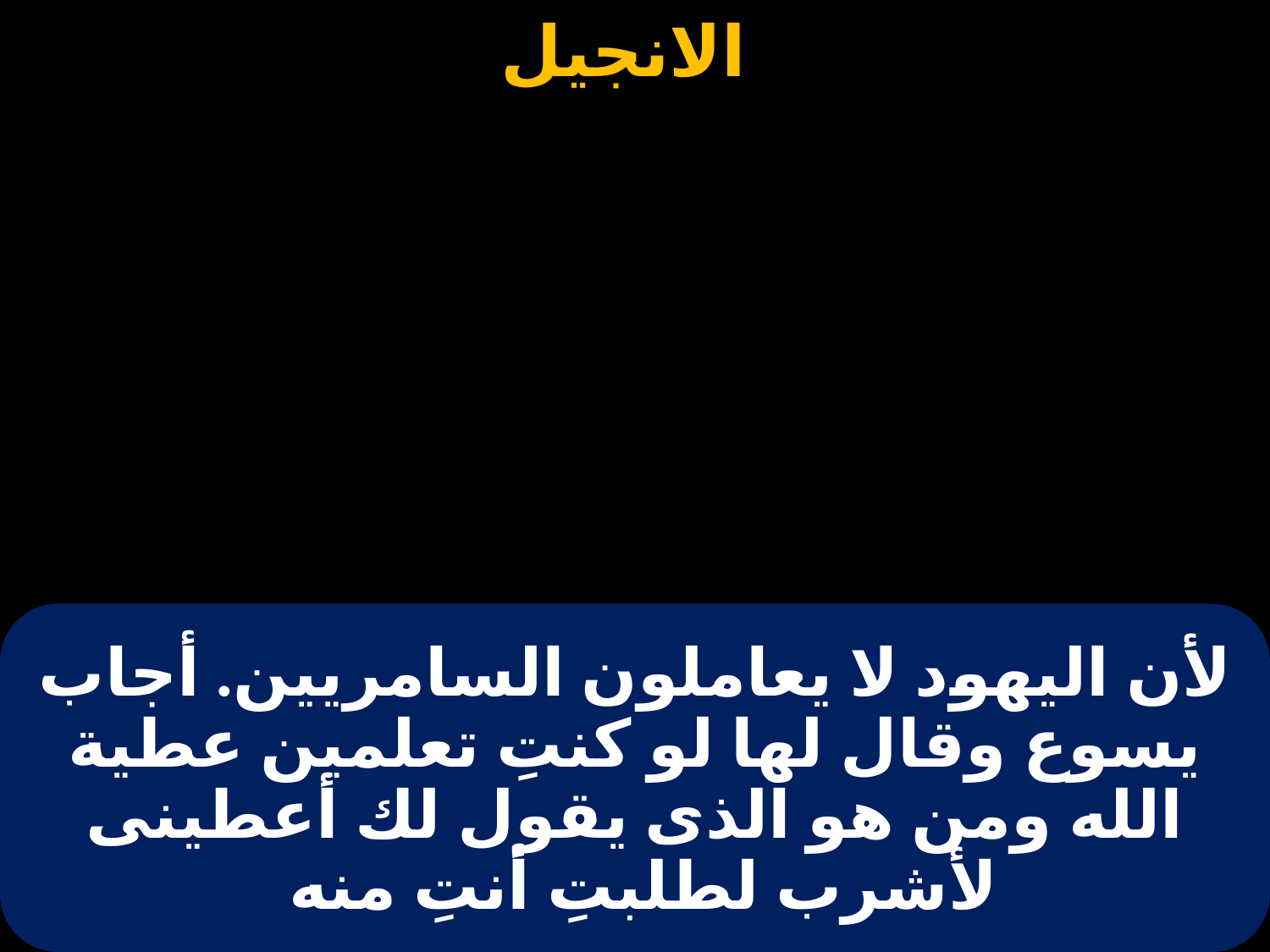

# لأن اليهود لا يعاملون السامريين. أجاب يسوع وقال لها لو كنتِ تعلمين عطية الله ومن هو الذى يقول لك أعطينى لأشرب لطلبتِ أنتِ منه